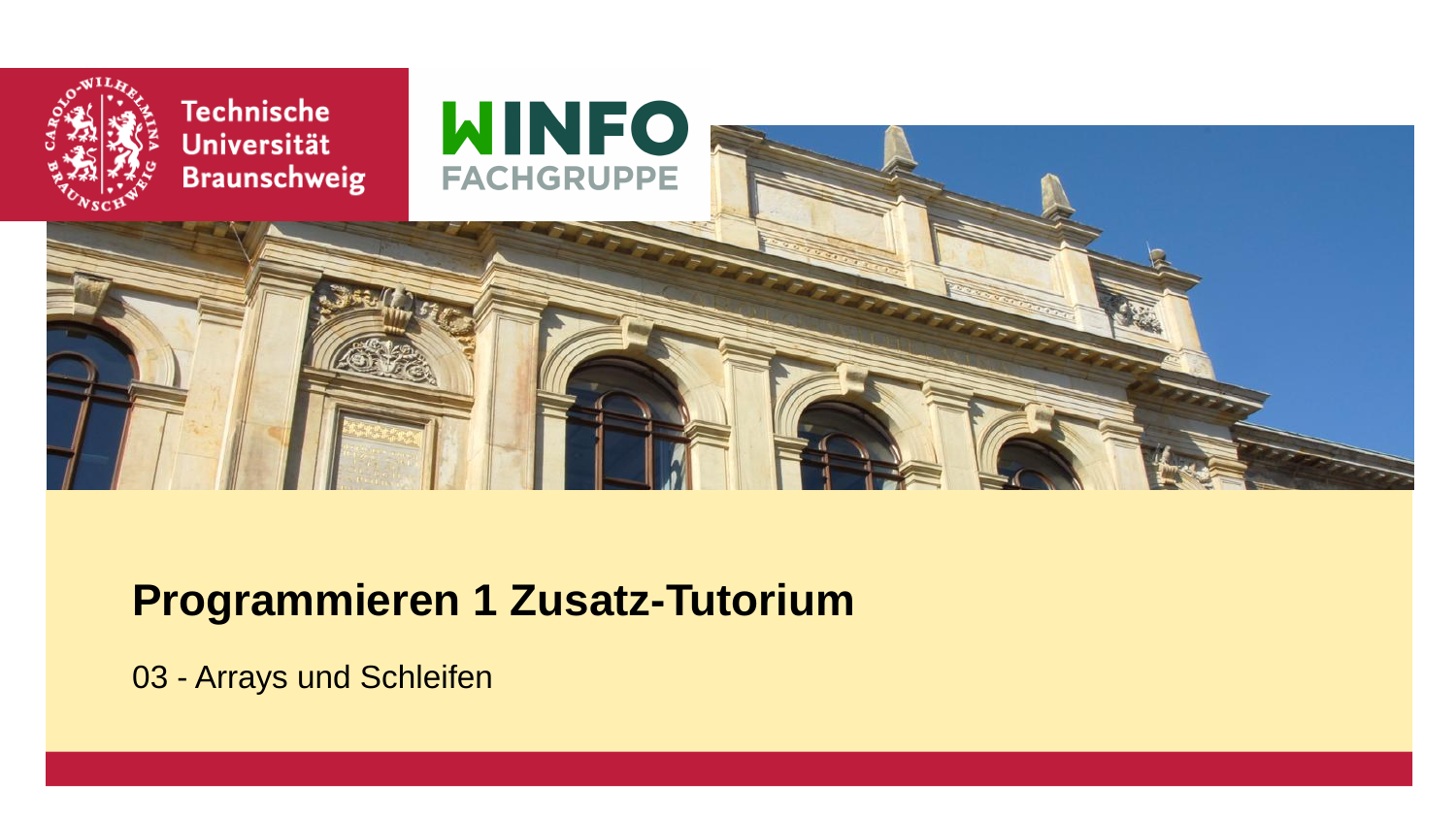

# Programmieren 1 Zusatz-Tutorium
03 - Arrays und Schleifen